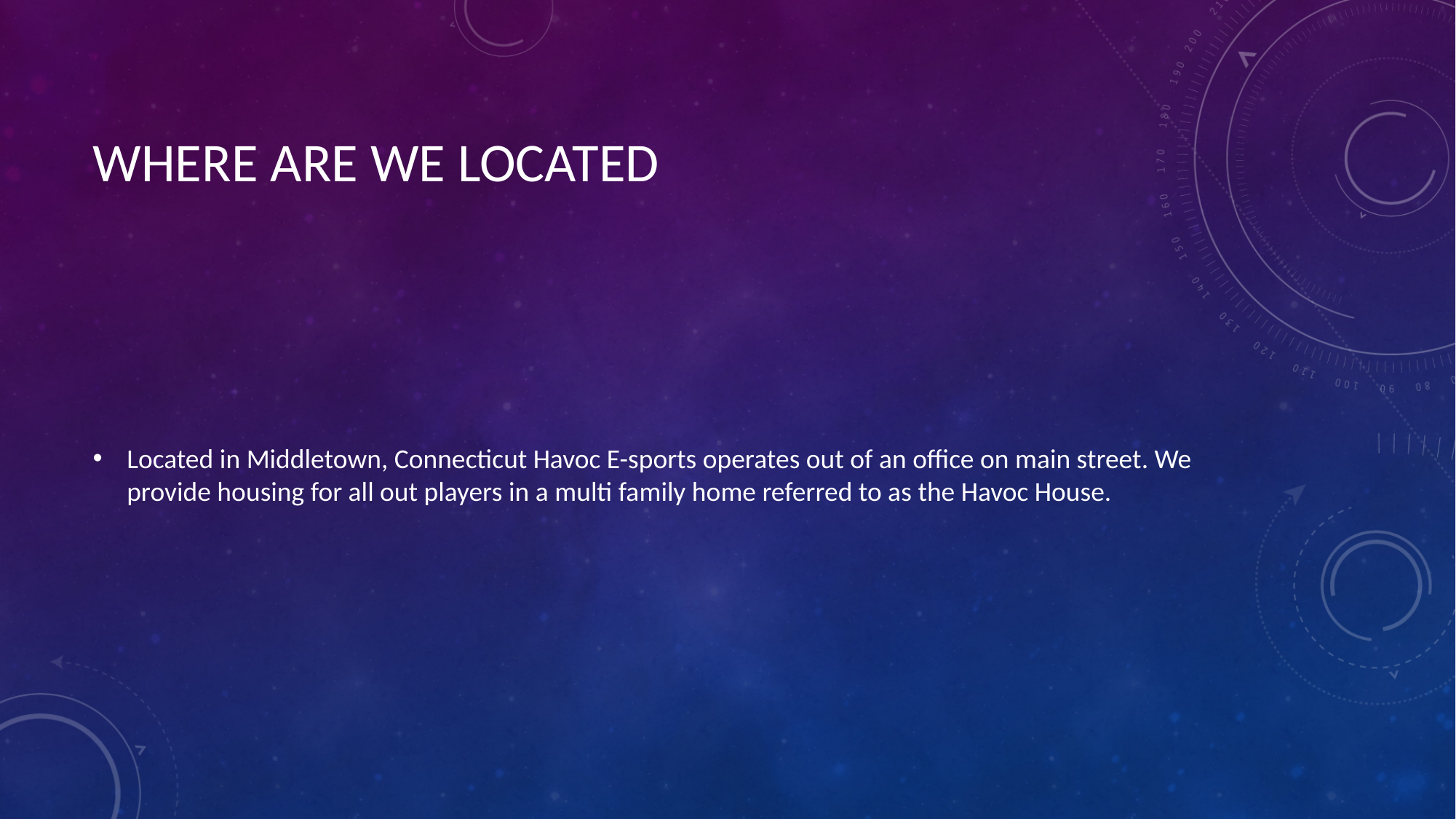

# Where are we located
Located in Middletown, Connecticut Havoc E-sports operates out of an office on main street. We provide housing for all out players in a multi family home referred to as the Havoc House.